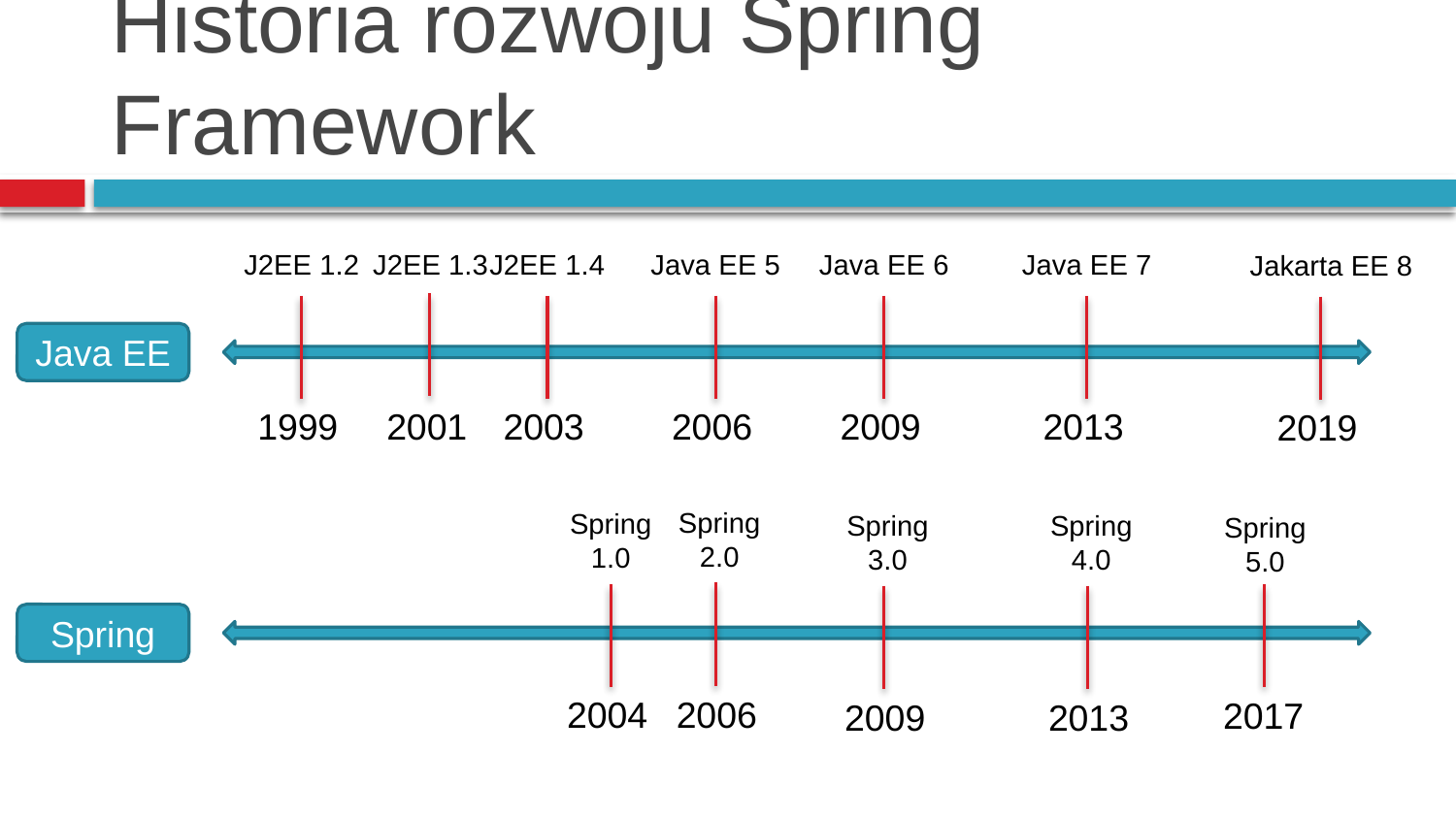

# Historia rozwoju Spring Framework
J2EE 1.3
J2EE 1.4
Java EE 5
Java EE 6
Java EE 7
J2EE 1.2
Jakarta EE 8
Java EE

2001
2003
2006
2009
2013
1999
2019
Spring
2.0
Spring
1.0
Spring
3.0
Spring
4.0
Spring
5.0
Spring

2006
2004
2017
2009
2013